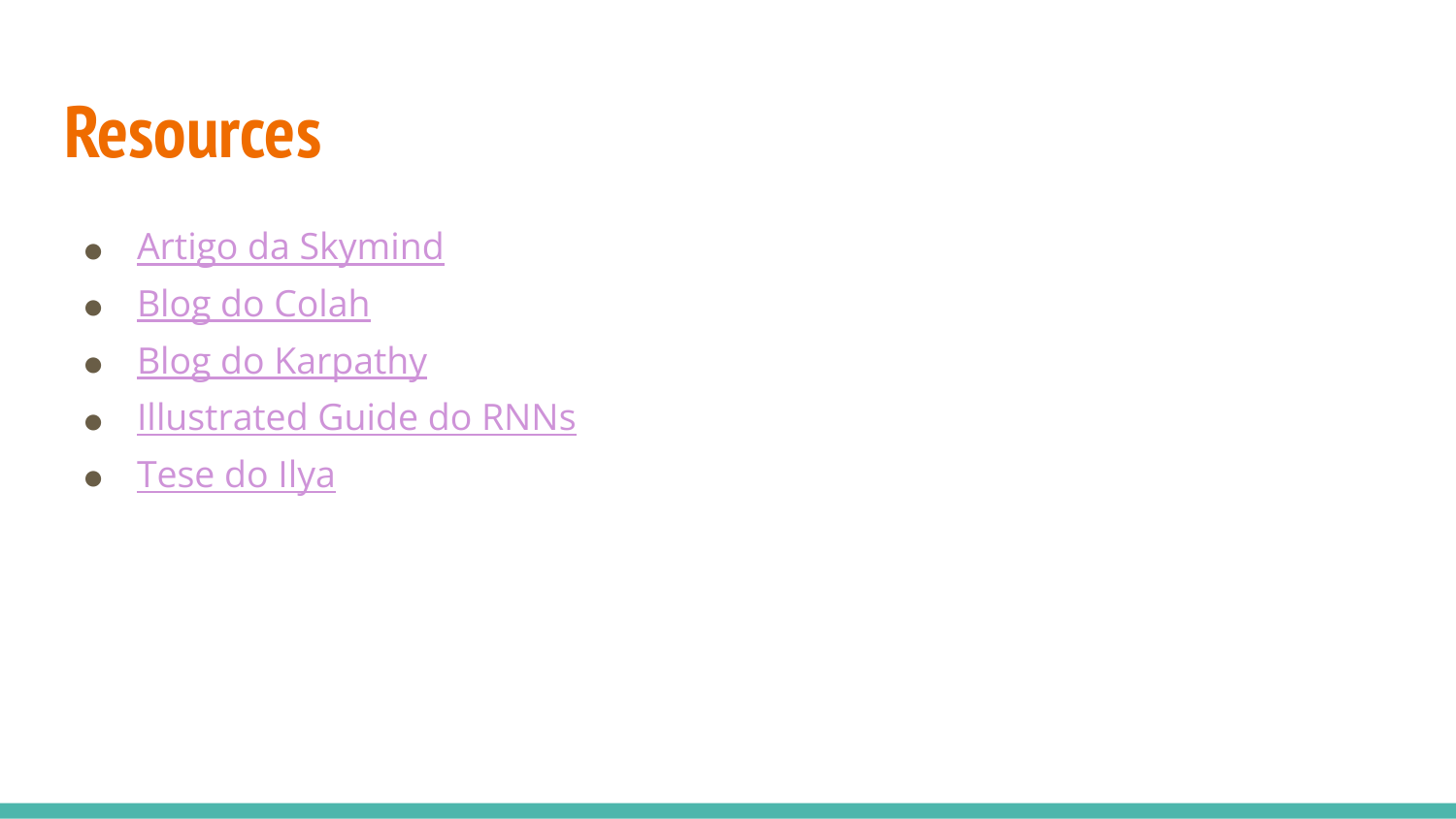

# Resources
Artigo da Skymind
Blog do Colah
Blog do Karpathy
Illustrated Guide do RNNs
Tese do Ilya